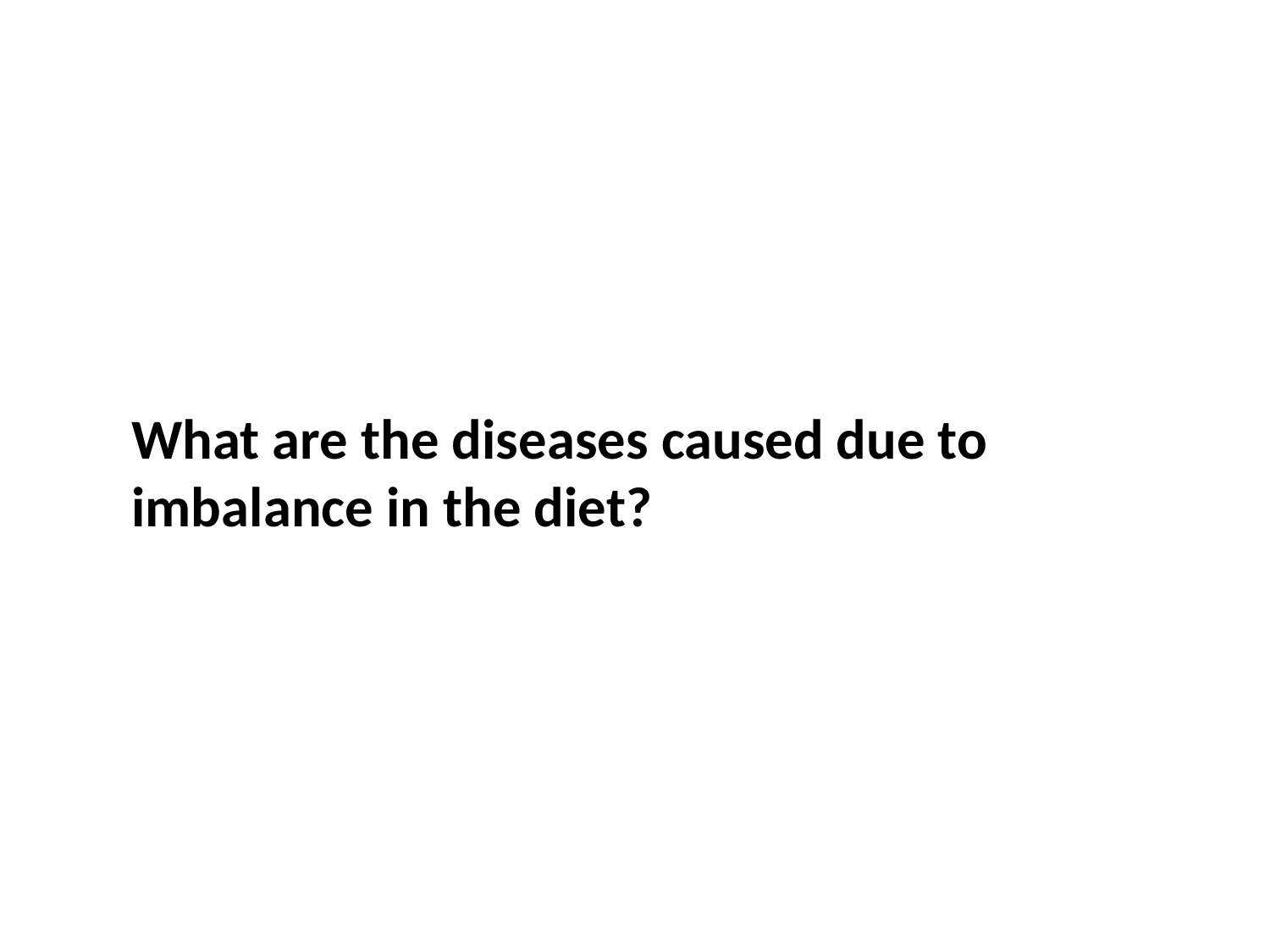

What are the diseases caused due to imbalance in the diet?